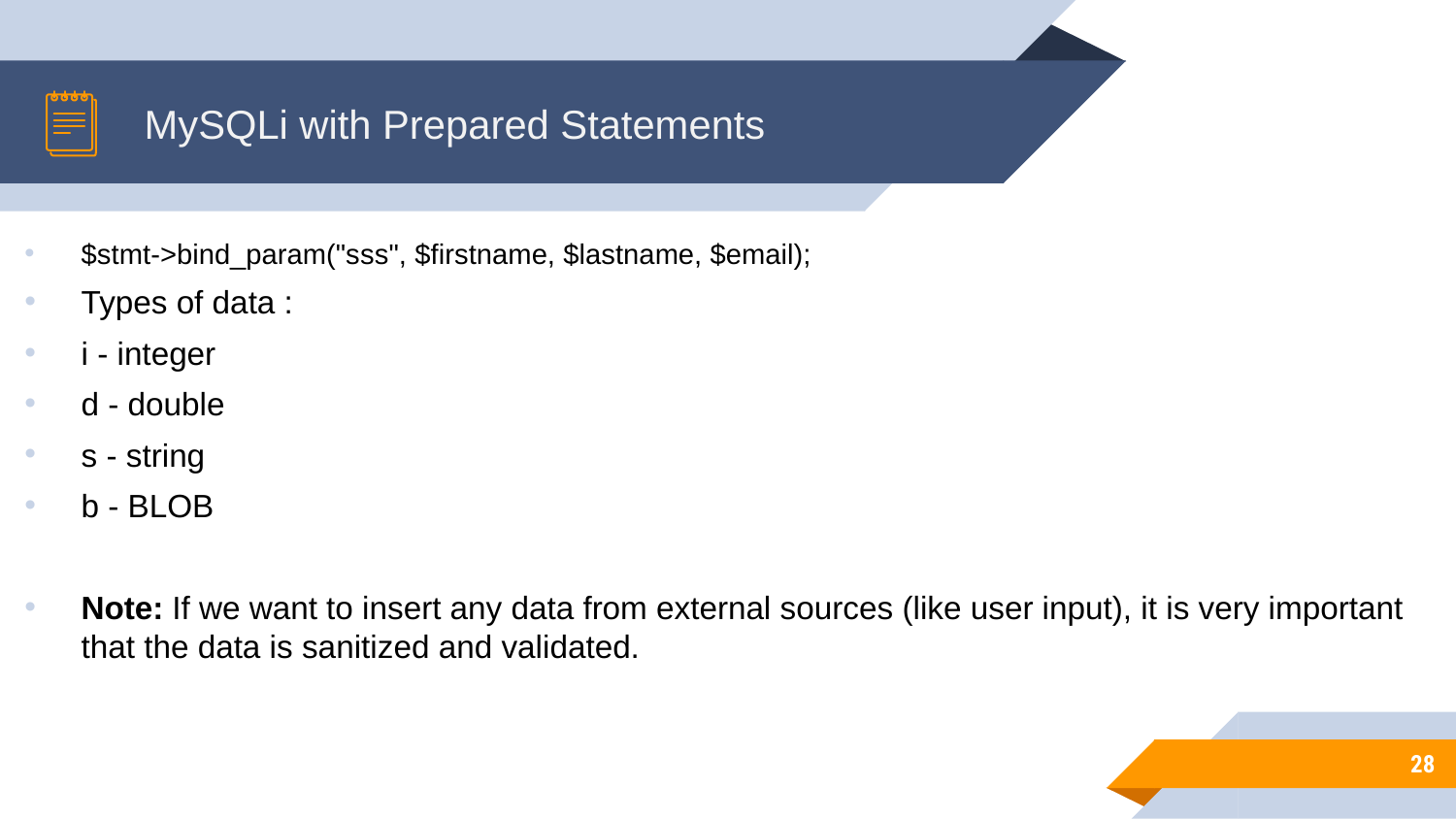

# MySQLi with Prepared Statements

$stmt->bind_param("sss", $firstname, $lastname, $email);
Types of data :
i - integer
d - double
s - string
b - BLOB

Note: If we want to insert any data from external sources (like user input), it is very important that the data is sanitized and validated.
28